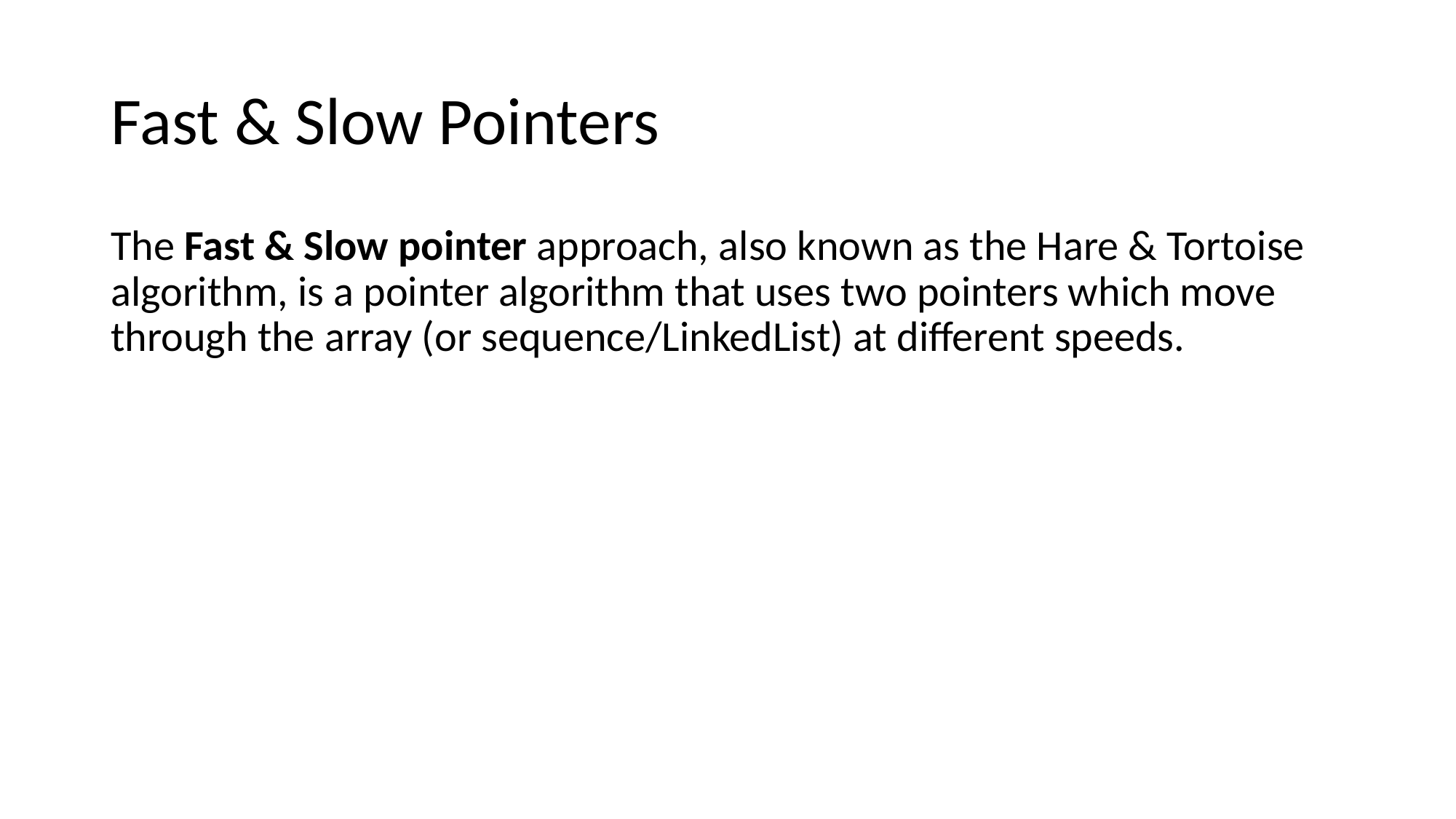

# Fast & Slow Pointers
The Fast & Slow pointer approach, also known as the Hare & Tortoise algorithm, is a pointer algorithm that uses two pointers which move through the array (or sequence/LinkedList) at different speeds.